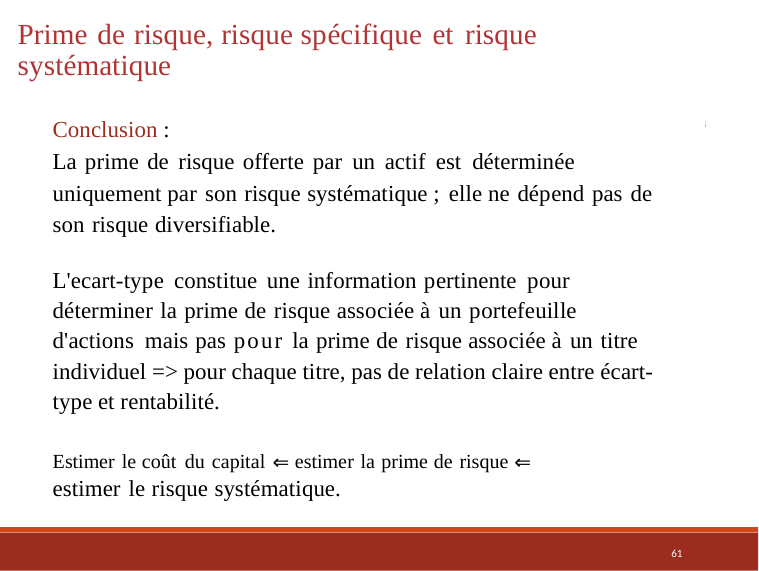

Prime de risque, risque spécifique et risque systématique
Conclusion :
La prime de risque offerte par un actif est déterminée uniquement par son risque systématique ; elle ne dépend pas de son risque diversifiable.

L'ecart-type constitue une information pertinente pour déterminer la prime de risque associée à un portefeuille d'actions mais pas pour la prime de risque associée à un titre individuel => pour chaque titre, pas de relation claire entre écart-type et rentabilité.

Estimer le coût du capital ⇐ estimer la prime de risque ⇐
estimer le risque systématique.

61